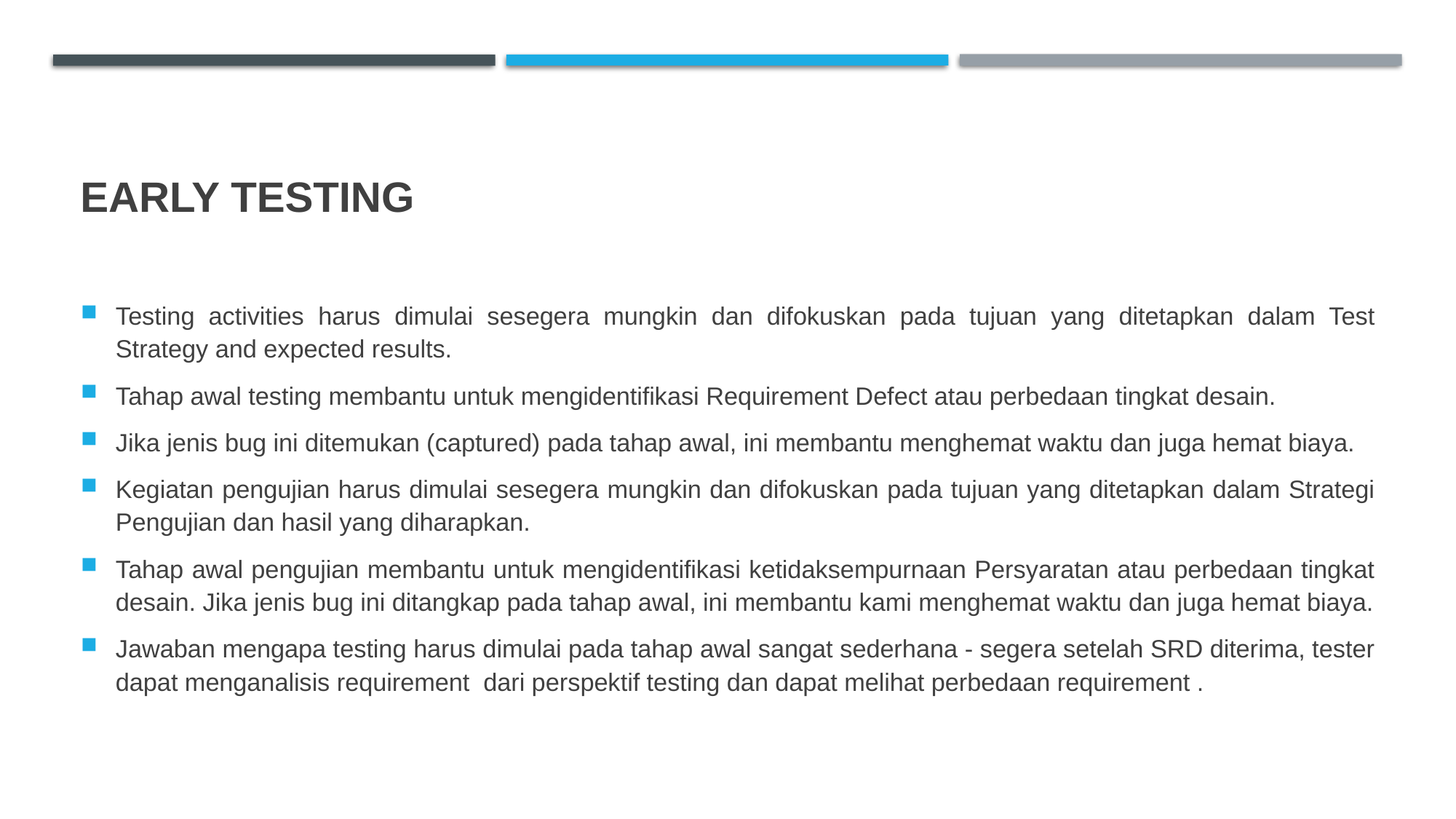

# Early Testing
Testing activities harus dimulai sesegera mungkin dan difokuskan pada tujuan yang ditetapkan dalam Test Strategy and expected results.
Tahap awal testing membantu untuk mengidentifikasi Requirement Defect atau perbedaan tingkat desain.
Jika jenis bug ini ditemukan (captured) pada tahap awal, ini membantu menghemat waktu dan juga hemat biaya.
Kegiatan pengujian harus dimulai sesegera mungkin dan difokuskan pada tujuan yang ditetapkan dalam Strategi Pengujian dan hasil yang diharapkan.
Tahap awal pengujian membantu untuk mengidentifikasi ketidaksempurnaan Persyaratan atau perbedaan tingkat desain. Jika jenis bug ini ditangkap pada tahap awal, ini membantu kami menghemat waktu dan juga hemat biaya.
Jawaban mengapa testing harus dimulai pada tahap awal sangat sederhana - segera setelah SRD diterima, tester dapat menganalisis requirement  dari perspektif testing dan dapat melihat perbedaan requirement .